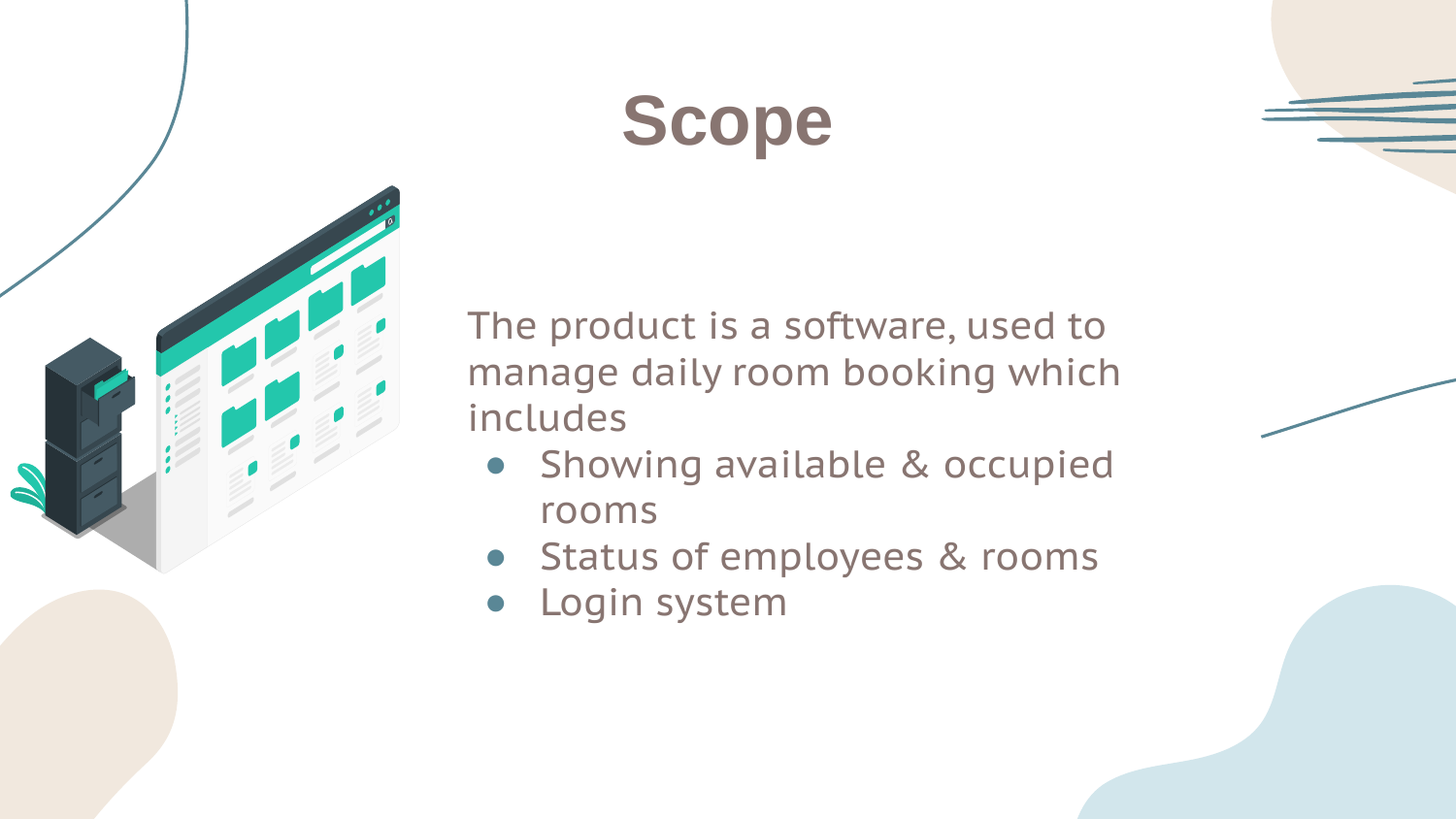

# Scope

The product is a software, used to manage daily room booking which includes
Showing available & occupied rooms
Status of employees & rooms
Login system